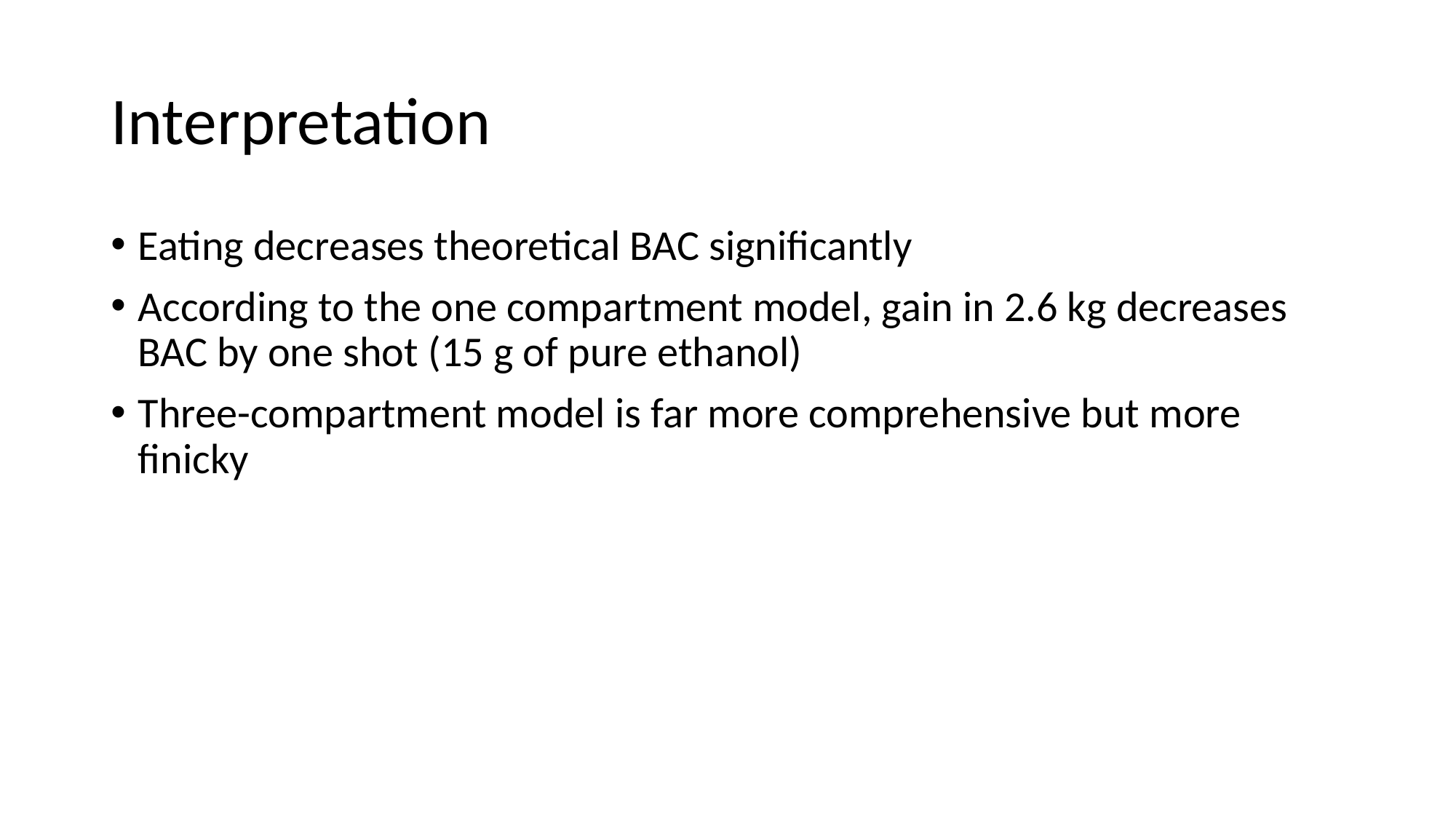

# Interpretation
Eating decreases theoretical BAC significantly
According to the one compartment model, gain in 2.6 kg decreases BAC by one shot (15 g of pure ethanol)
Three-compartment model is far more comprehensive but more finicky